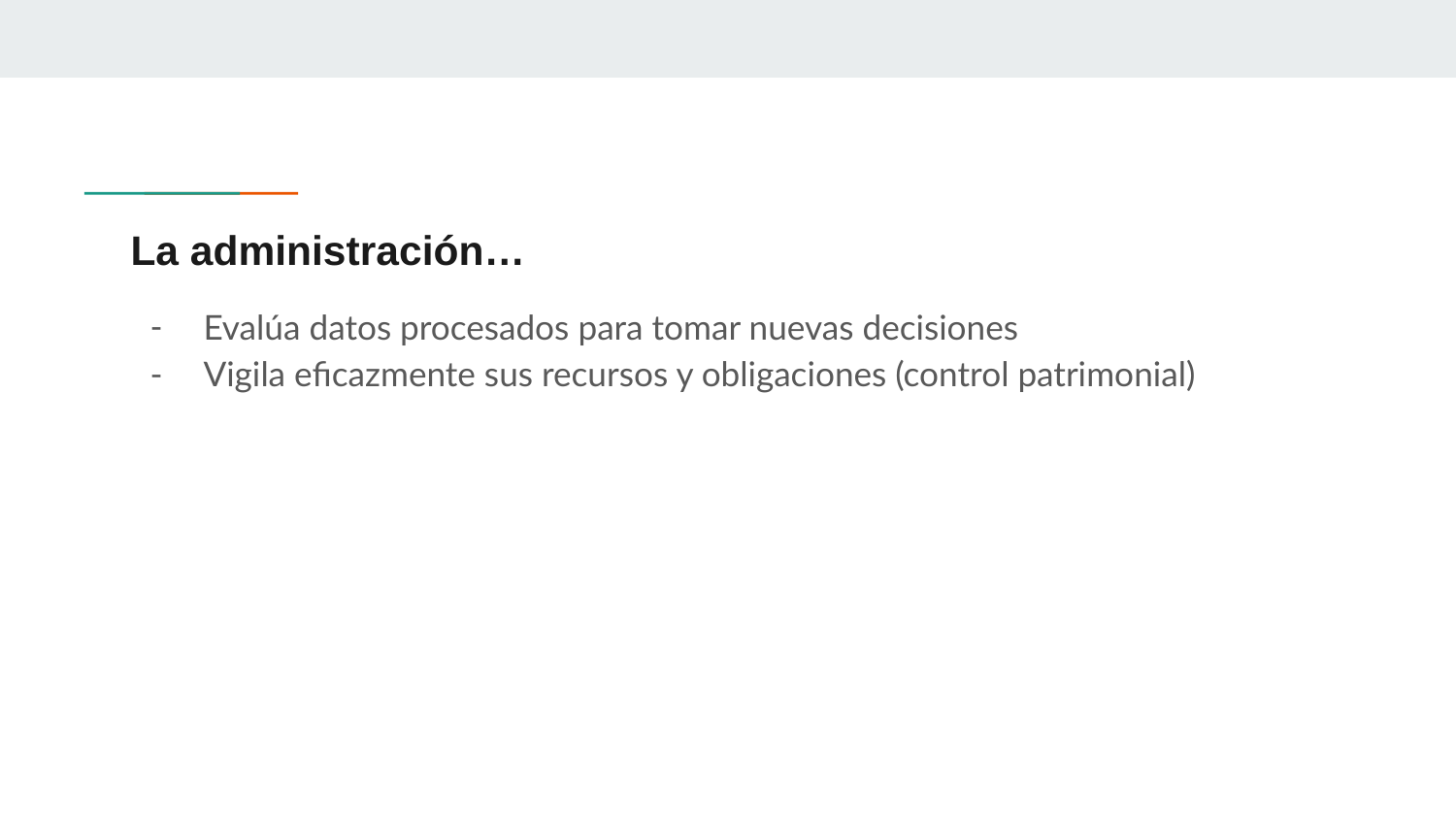

# La administración…
Evalúa datos procesados para tomar nuevas decisiones
Vigila eficazmente sus recursos y obligaciones (control patrimonial)